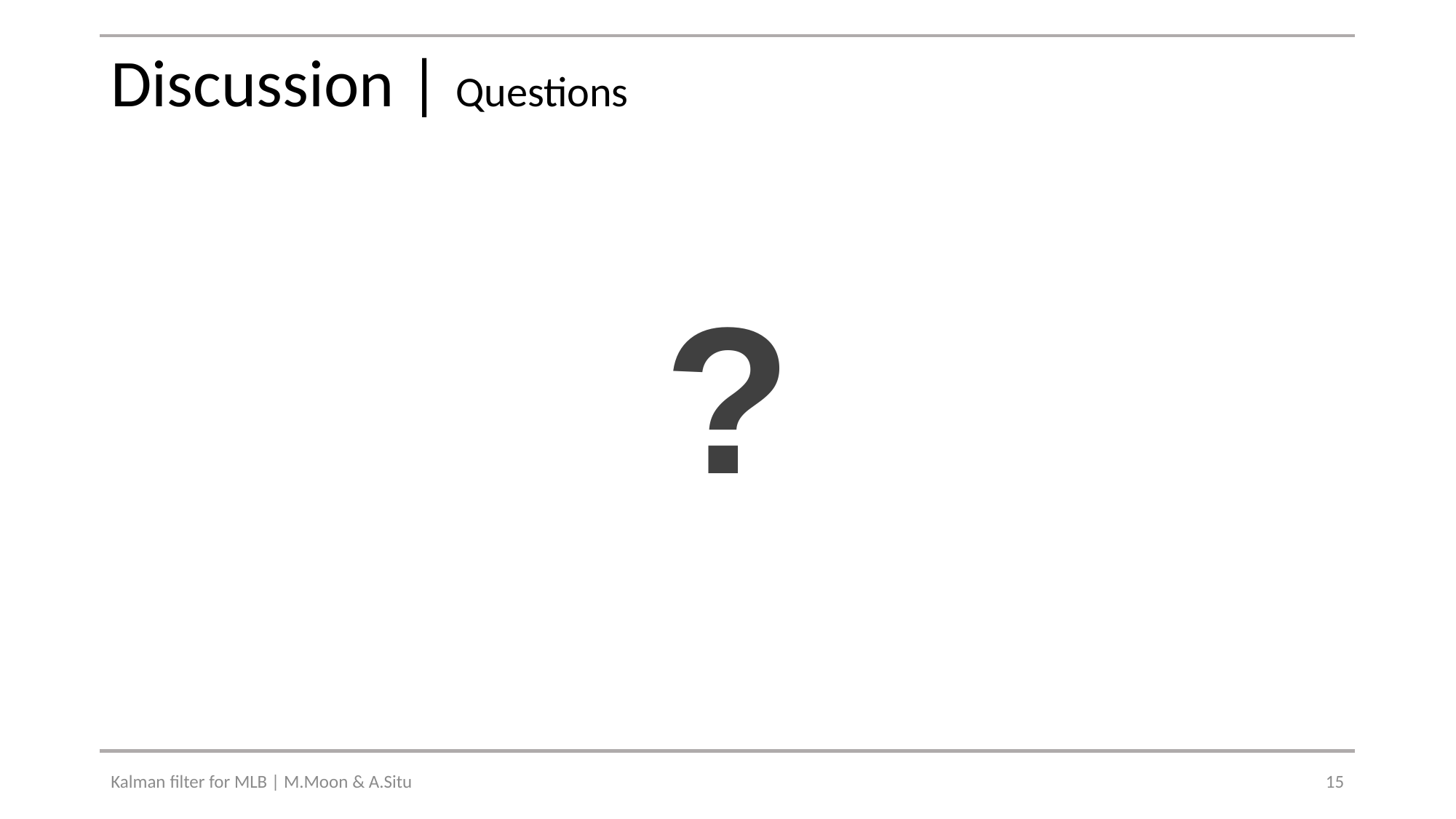

# Discussion | Questions
?
Kalman filter for MLB | M.Moon & A.Situ
15